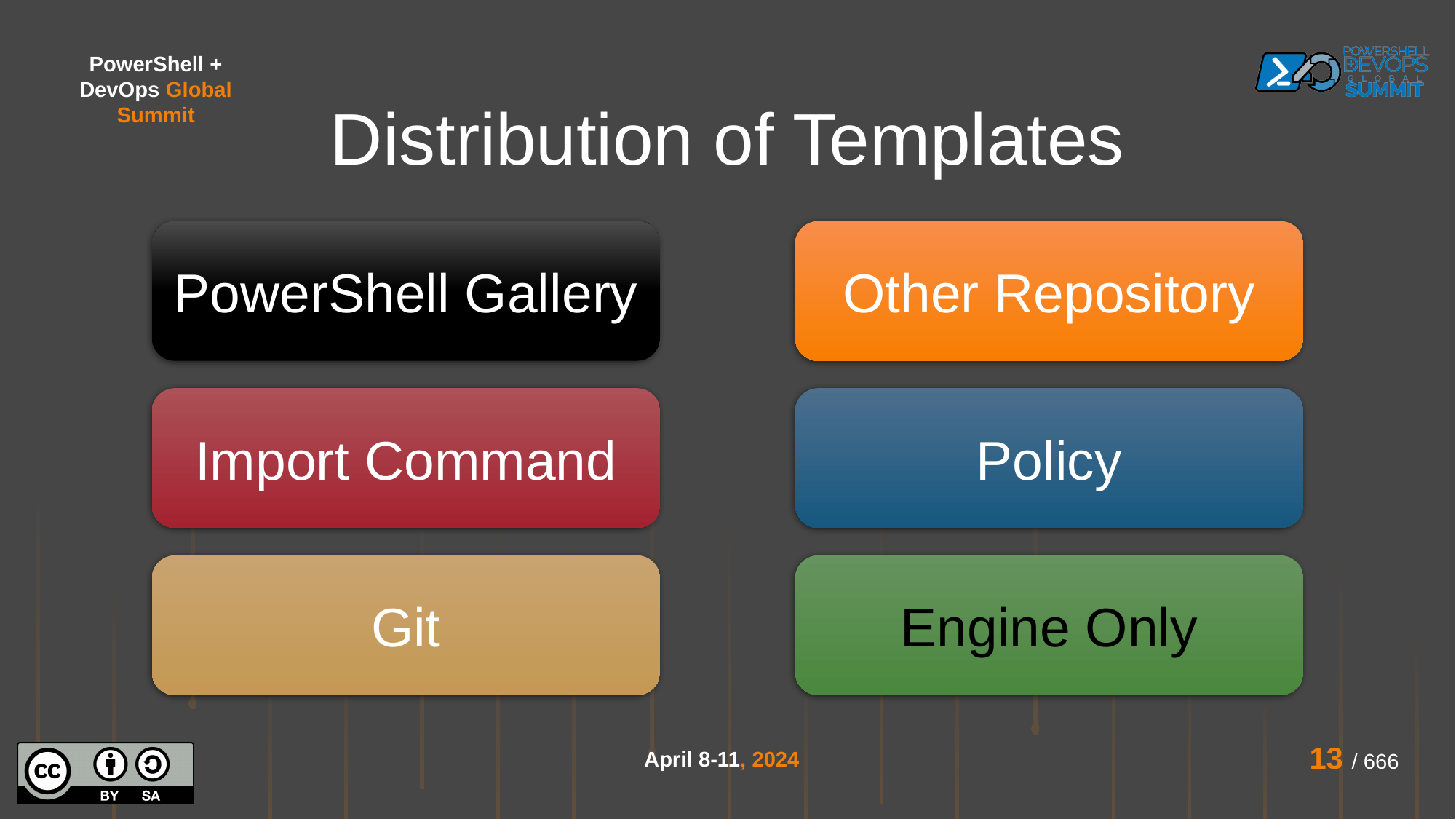

# Distribution of Templates
PowerShell Gallery
Other Repository
Import Command
Policy
Git
Engine Only